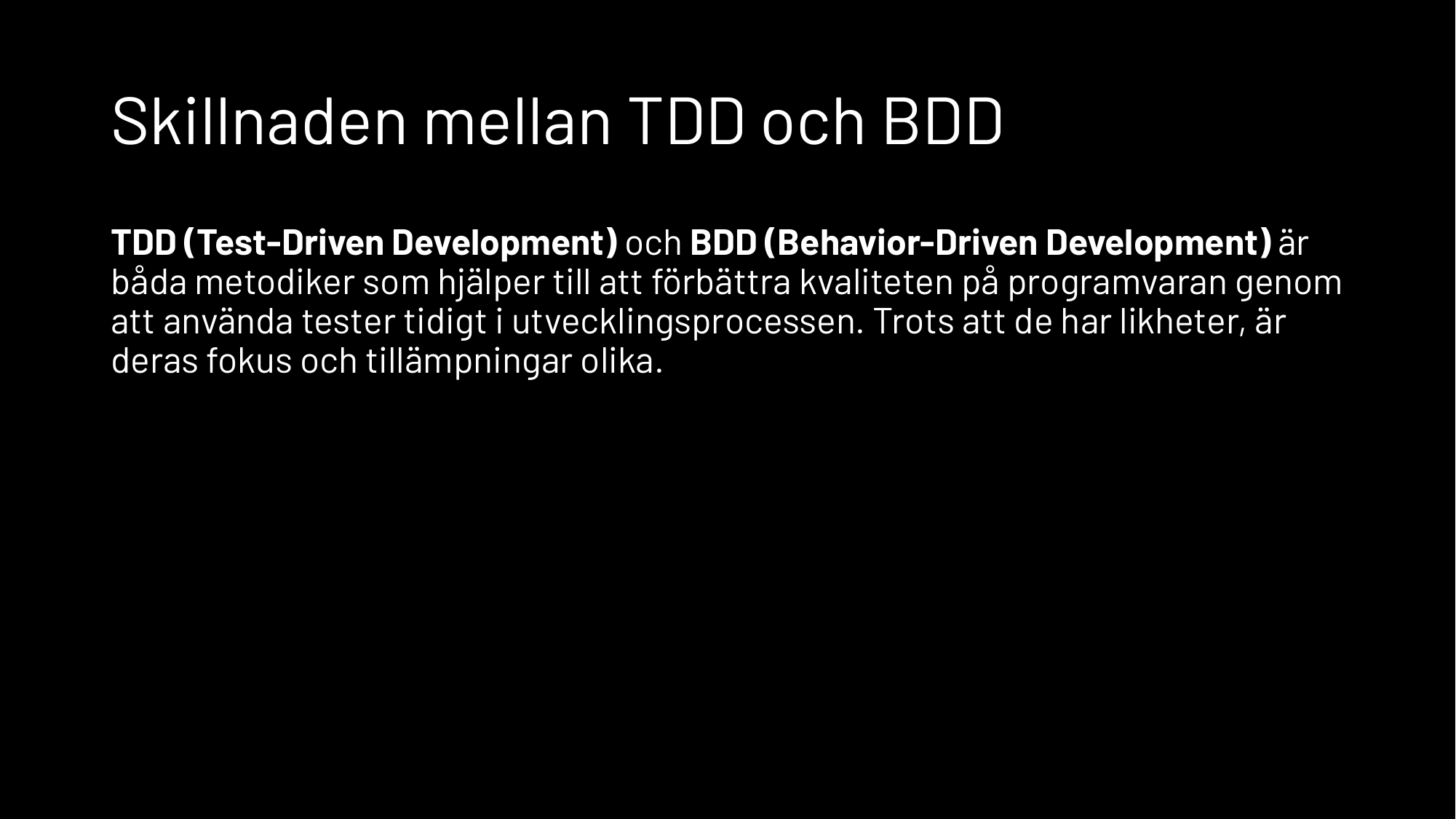

# Skillnaden mellan TDD och BDD
TDD (Test-Driven Development) och BDD (Behavior-Driven Development) är båda metodiker som hjälper till att förbättra kvaliteten på programvaran genom att använda tester tidigt i utvecklingsprocessen. Trots att de har likheter, är deras fokus och tillämpningar olika.